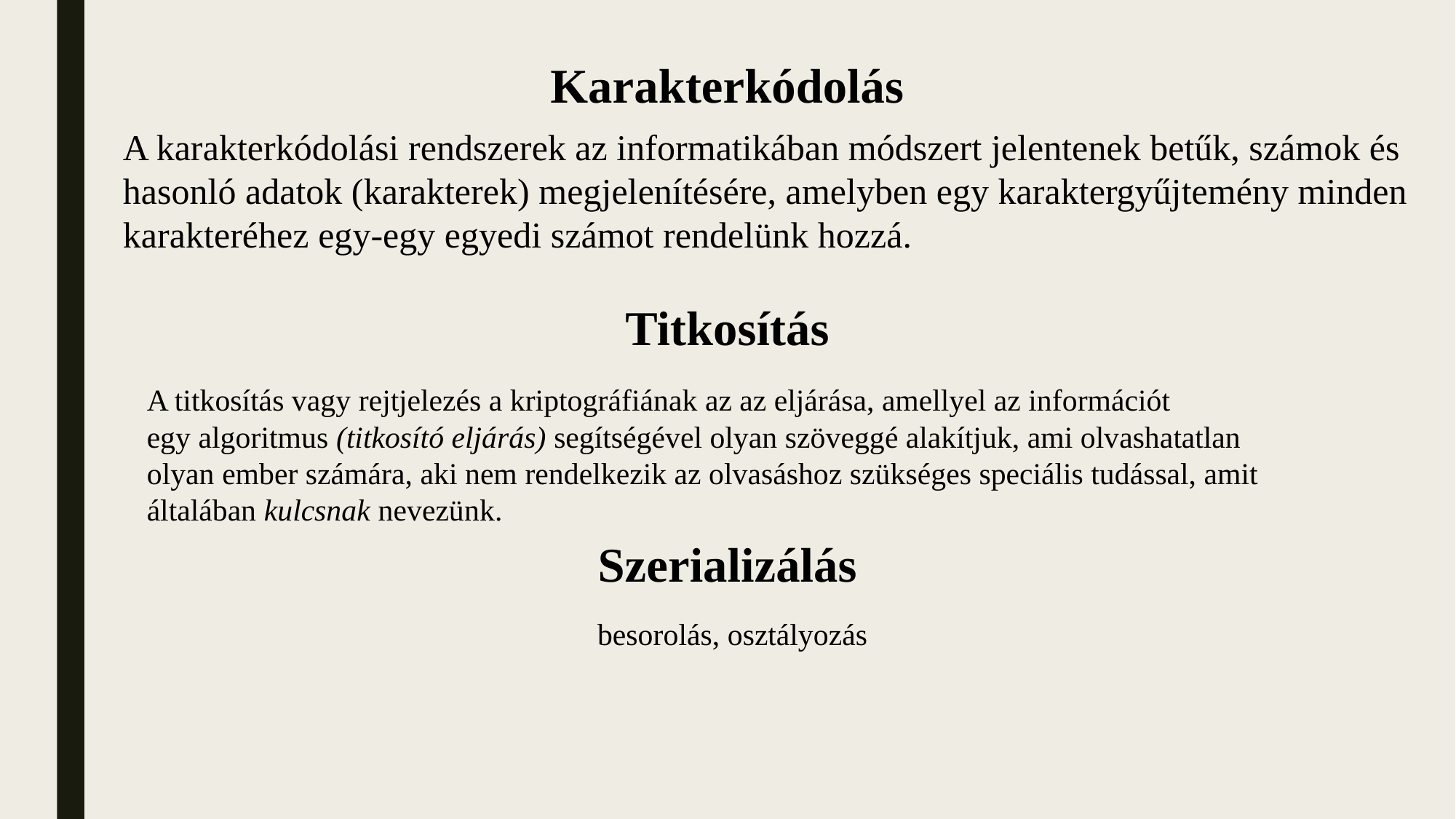

Karakterkódolás
A karakterkódolási rendszerek az informatikában módszert jelentenek betűk, számok és hasonló adatok (karakterek) megjelenítésére, amelyben egy karaktergyűjtemény minden karakteréhez egy-egy egyedi számot rendelünk hozzá.
Titkosítás
A titkosítás vagy rejtjelezés a kriptográfiának az az eljárása, amellyel az információt egy algoritmus (titkosító eljárás) segítségével olyan szöveggé alakítjuk, ami olvashatatlan olyan ember számára, aki nem rendelkezik az olvasáshoz szükséges speciális tudással, amit általában kulcsnak nevezünk.
Szerializálás
besorolás, osztályozás